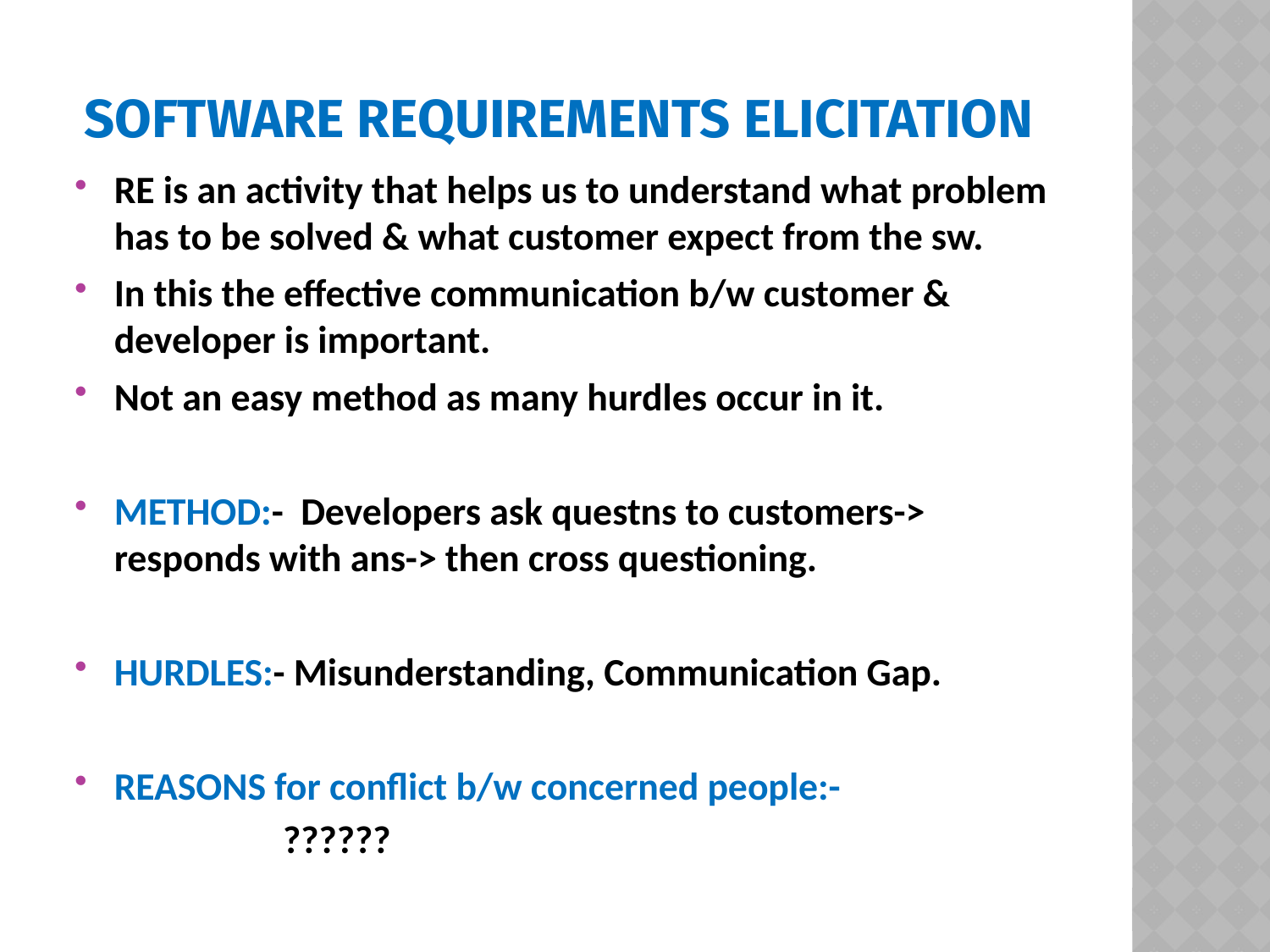

# SOFTWARE Requirements elicitation
RE is an activity that helps us to understand what problem has to be solved & what customer expect from the sw.
In this the effective communication b/w customer & developer is important.
Not an easy method as many hurdles occur in it.

METHOD:-  Developers ask questns to customers-> responds with ans-> then cross questioning.

HURDLES:- Misunderstanding, Communication Gap.

REASONS for conflict b/w concerned people:-
??????